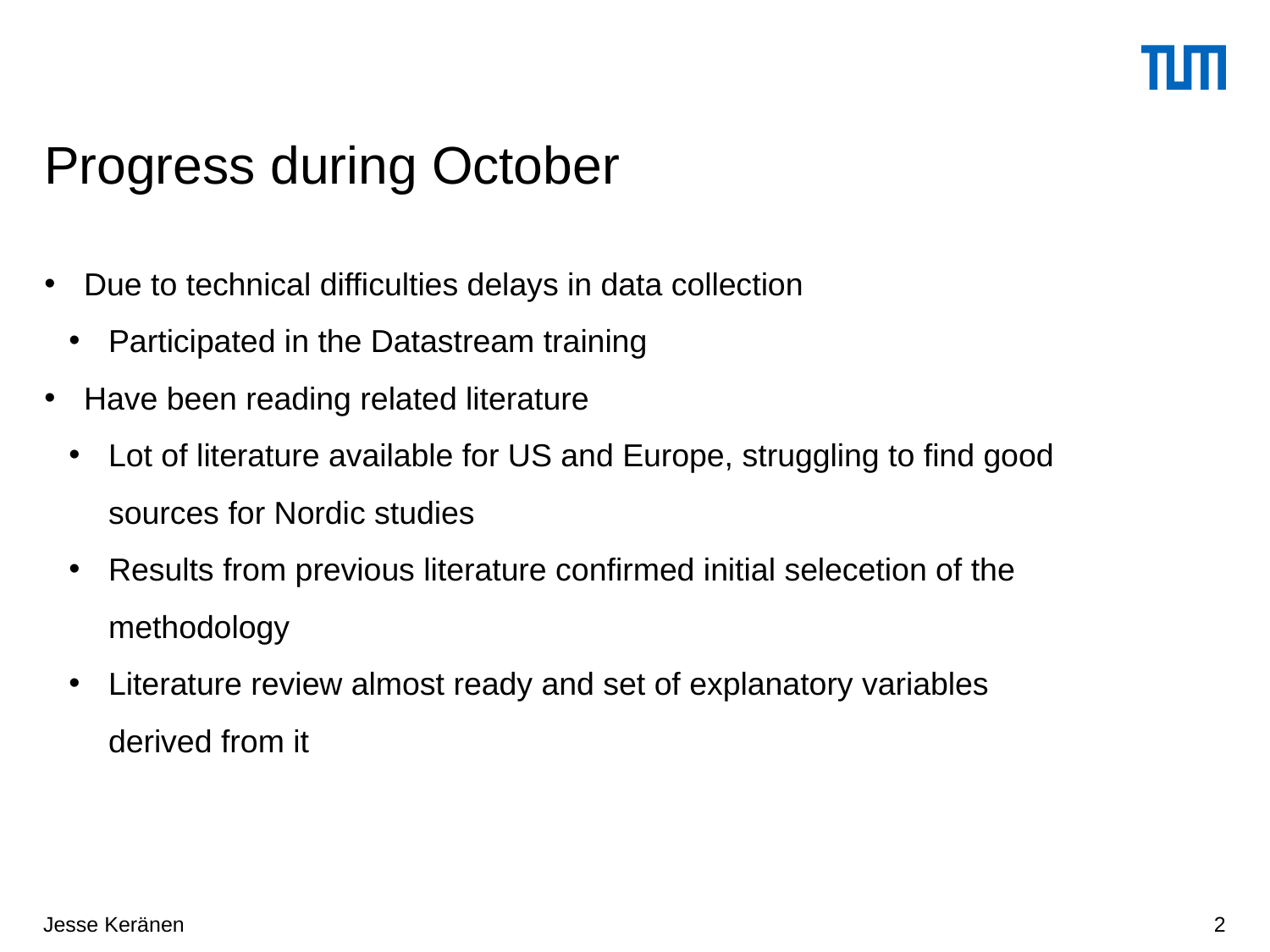

# Progress during October
Due to technical difficulties delays in data collection
Participated in the Datastream training
Have been reading related literature
Lot of literature available for US and Europe, struggling to find good sources for Nordic studies
Results from previous literature confirmed initial selecetion of the methodology
Literature review almost ready and set of explanatory variables derived from it

Jesse Keränen
2